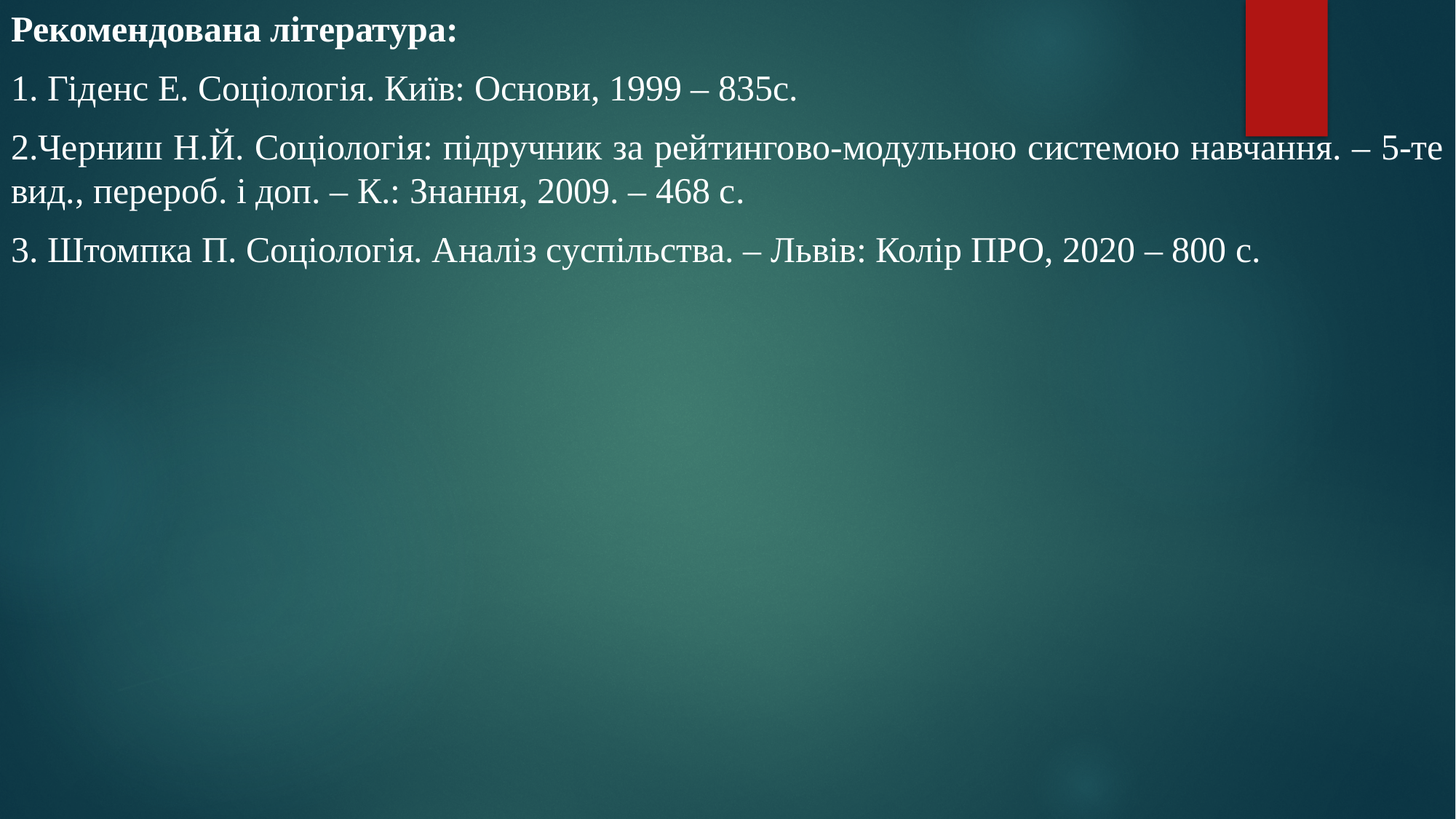

Рекомендована література:
1. Гіденс Е. Соціологія. Київ: Основи, 1999 – 835с.
2.Черниш Н.Й. Соціологія: підручник за рейтингово-модульною системою навчання. – 5-те вид., перероб. і доп. – К.: Знання, 2009. – 468 с.
3. Штомпка П. Соціологія. Аналіз суспільства. – Львів: Колір ПРО, 2020 – 800 с.